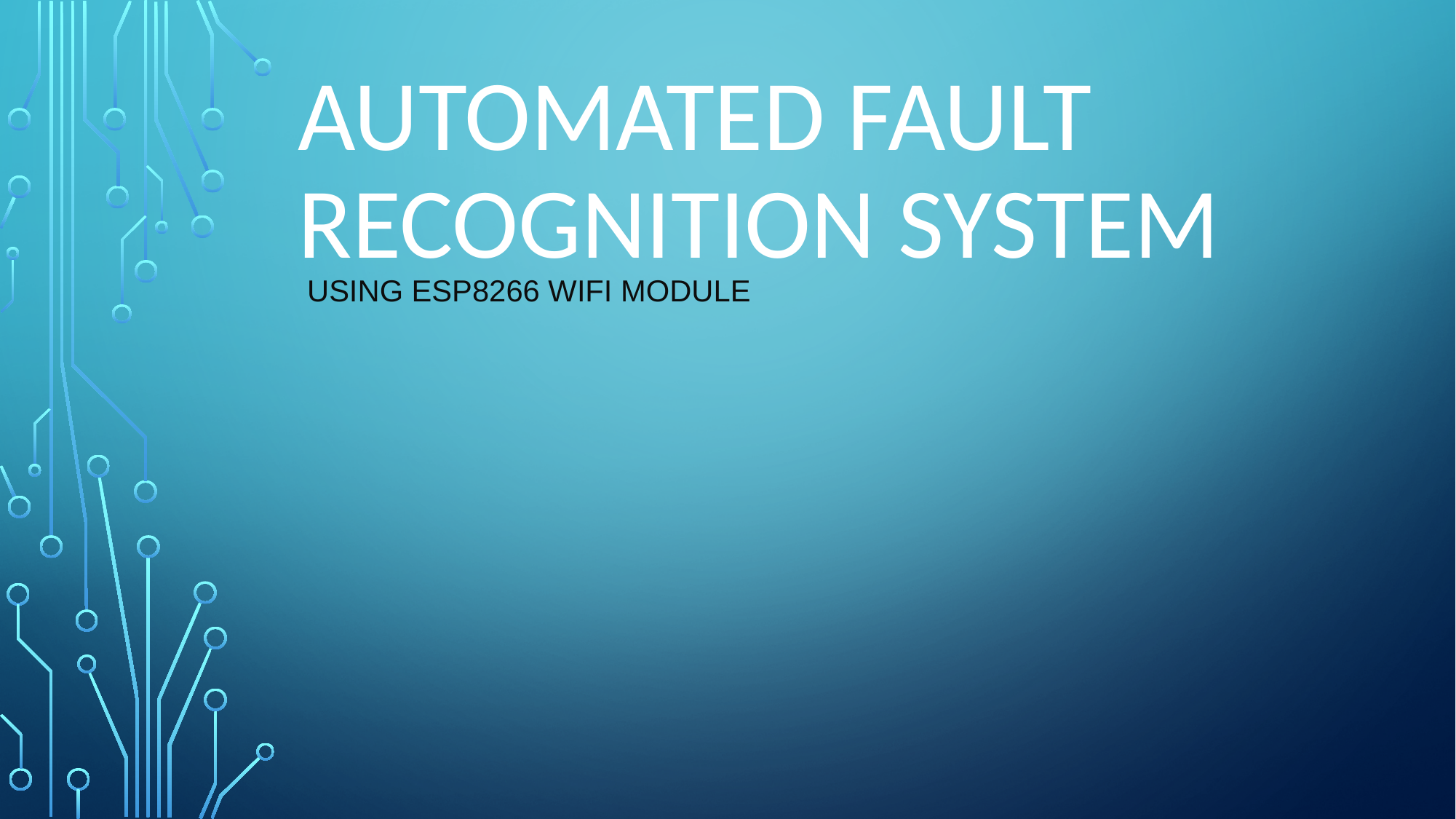

# Automated Fault Recognition System
Using Esp8266 Wifi module